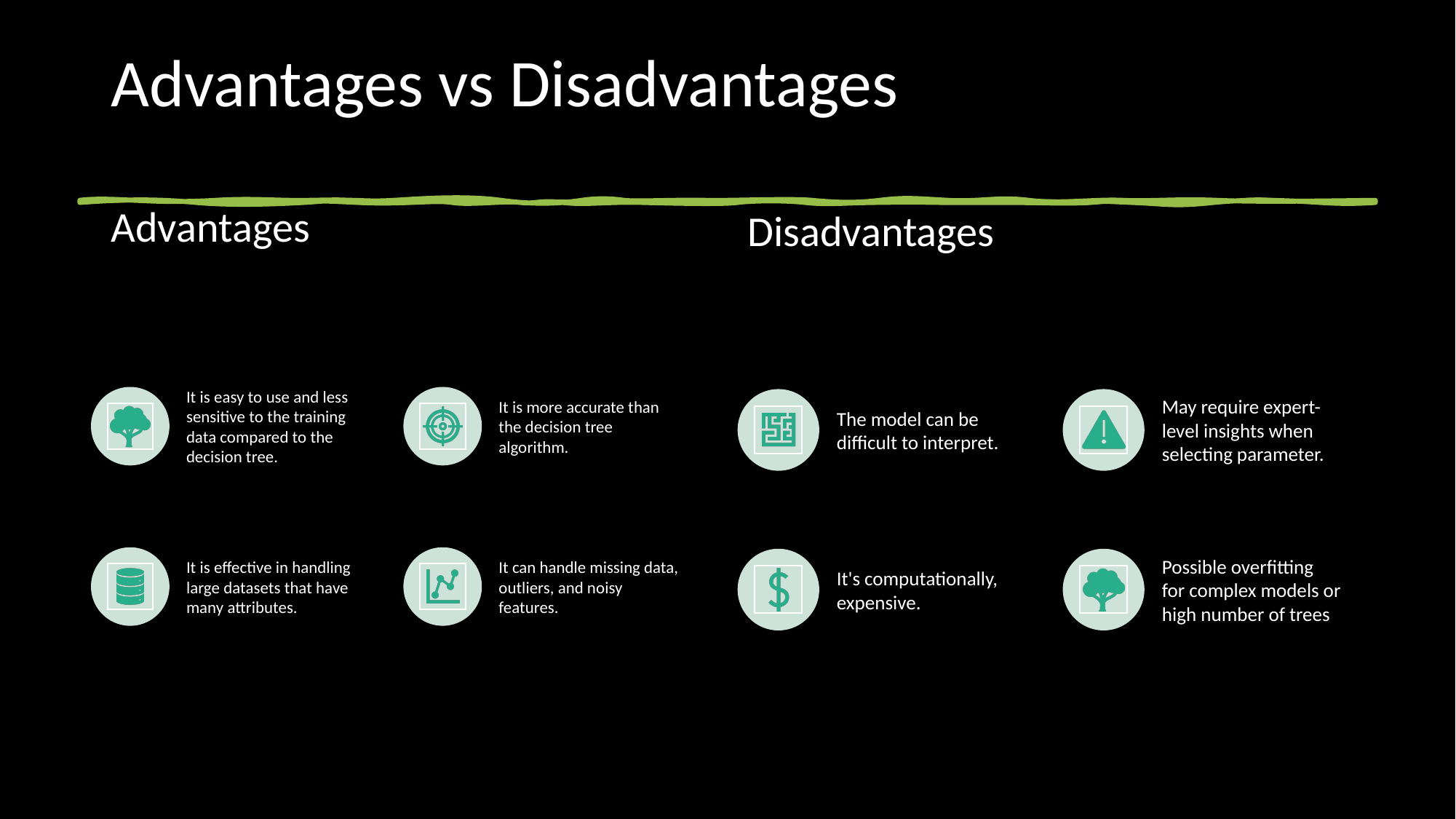

# Advantages vs Disadvantages

Advantages
Disadvantages
It is easy to use and less sensitive to the training data compared to the decision tree.
It is more accurate than the decision tree algorithm.
It is effective in handling large datasets that have many attributes.
It can handle missing data, outliers, and noisy features.
The model can be difficult to interpret.
May require expert-level insights when selecting parameter.
It's computationally, expensive.
Possible overfitting for complex models or high number of trees